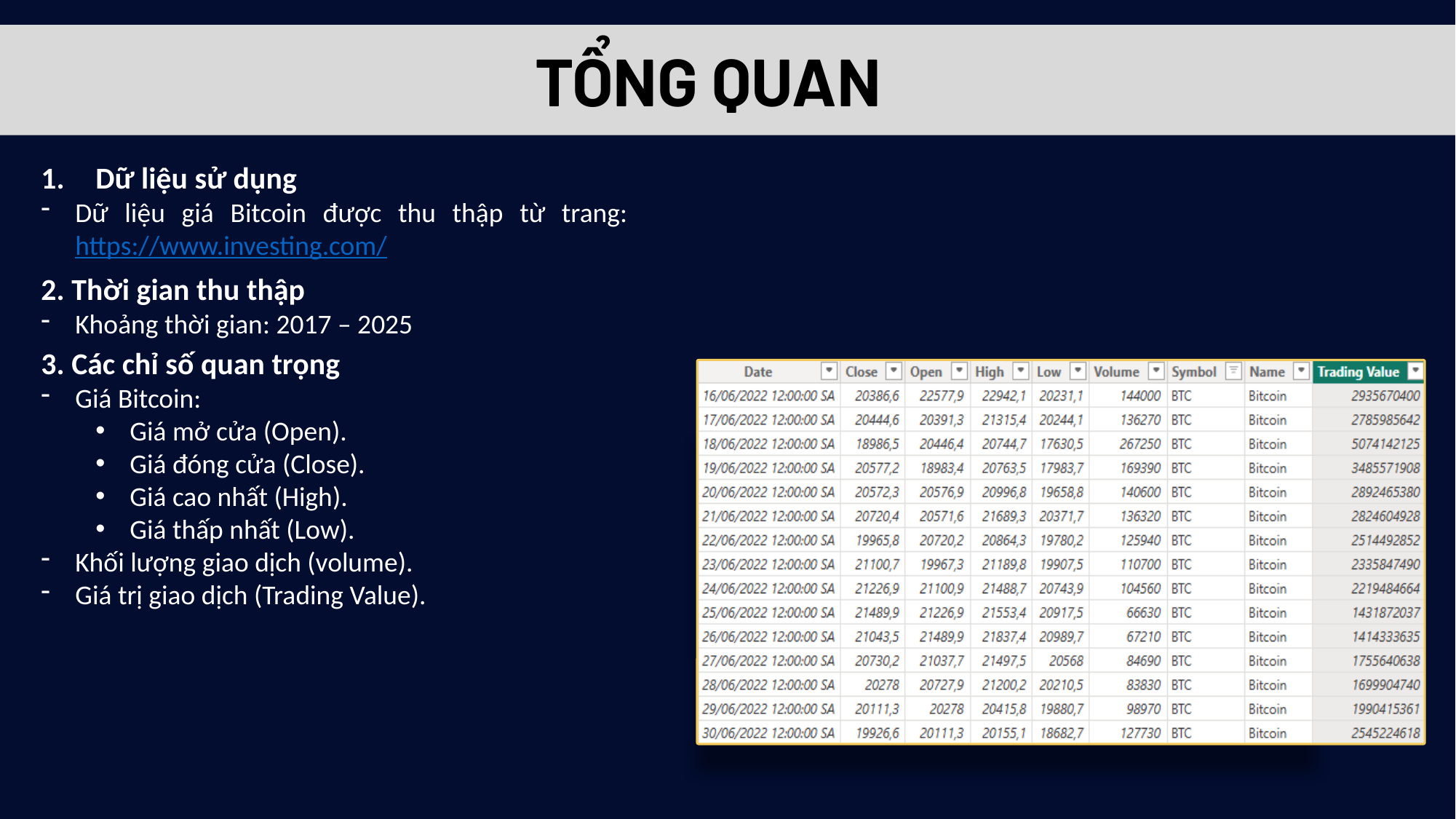

TỔNG QUAN
Dữ liệu sử dụng
Dữ liệu giá Bitcoin được thu thập từ trang: https://www.investing.com/
2. Thời gian thu thập
Khoảng thời gian: 2017 – 2025
3. Các chỉ số quan trọng
Giá Bitcoin:
Giá mở cửa (Open).
Giá đóng cửa (Close).
Giá cao nhất (High).
Giá thấp nhất (Low).
Khối lượng giao dịch (volume).
Giá trị giao dịch (Trading Value).